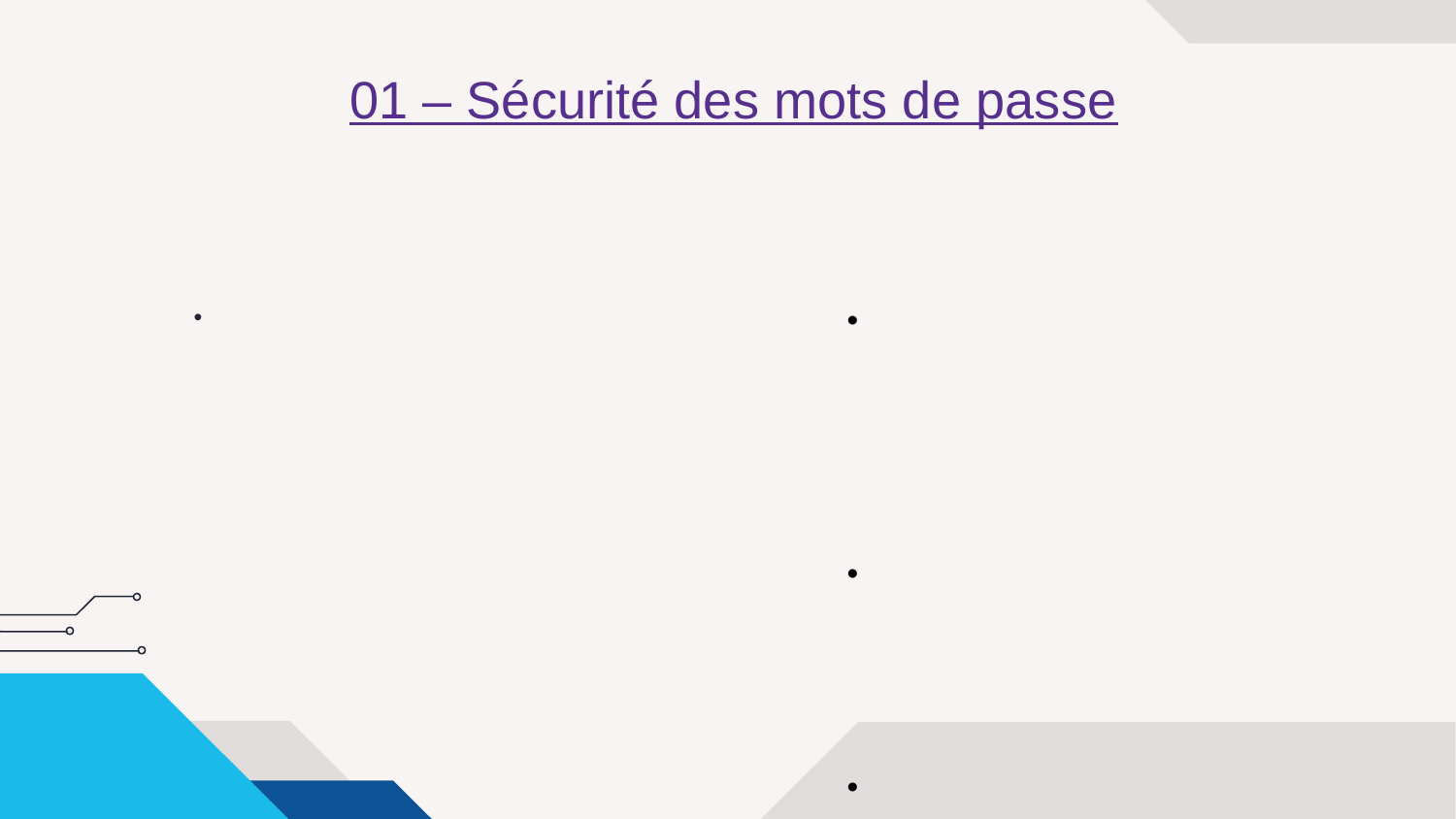

01 – Sécurité des mots de passe
L’exemple de RockYou
Le Top 10 de rockyou.txt
# 123456
12345
123456789
password
iloveyou
princess
1234567
12345678
abc123
nicole

En 2009, l’entreprise RockYou s’est faite pirater, ce qui a conduit à l’exposition de plus de 32 millions de comptes d’utilisateurs.
Plus tard, cette fuite a permis d’établir une liste des mots de passe dévoilés et ainsi de faire des statistiques.
Cet épisode est particulièrement connu dans le monde de la cybersécurité grâce au fichier rockyou.txt qui en a résulté : il s’agit de la liste des mots de passe récupérés, triés par nombre d’apparitions.
Ce fichier est couramment utilisé pour réaliser des « attaques par dictionnaire ».